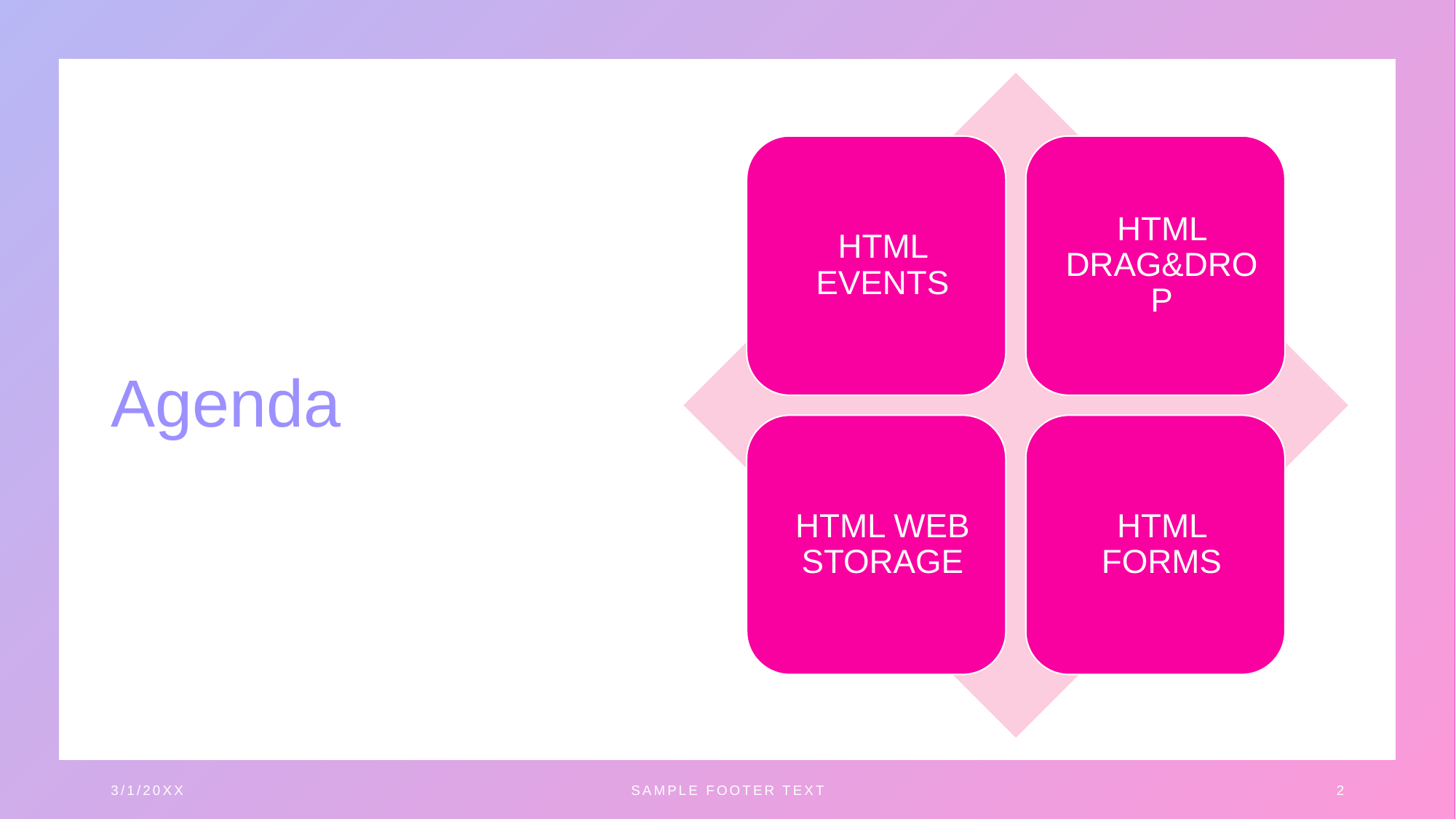

# Agenda
HTML EVENTS
HTML DRAG&DROP
HTML WEB STORAGE
HTML FORMS
3/1/20XX
SAMPLE FOOTER TEXT
2